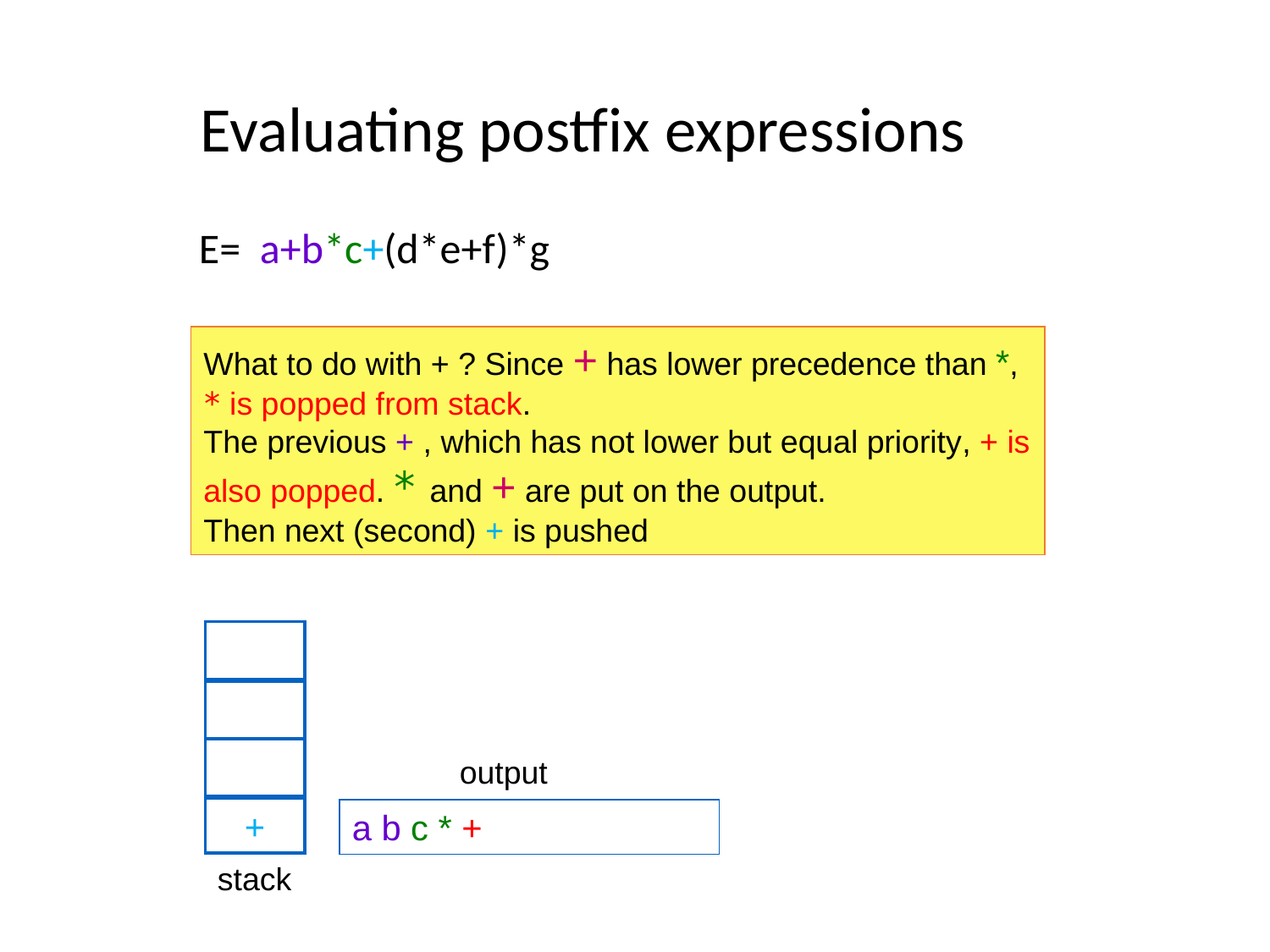

Evaluating postfix expressions
	 E=  a+b*c+(d*e+f)*g
What to do with + ? Since + has lower precedence than *, * is popped from stack.
The previous + , which has not lower but equal priority, + is also popped. * and + are put on the output.
Then next (second) + is pushed

+
output
a b c * +
stack